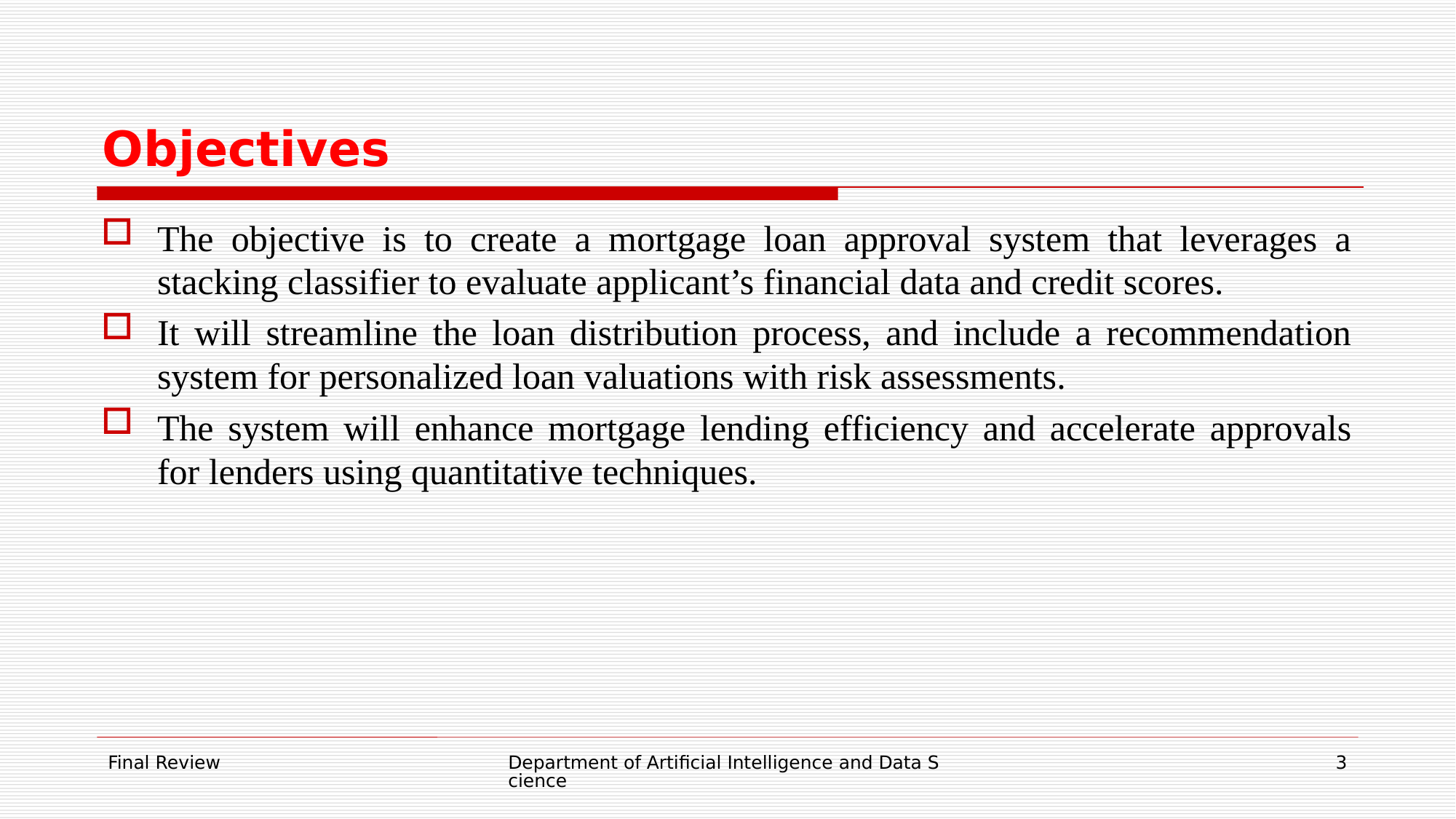

# Objectives
The objective is to create a mortgage loan approval system that leverages a stacking classifier to evaluate applicant’s financial data and credit scores.
It will streamline the loan distribution process, and include a recommendation system for personalized loan valuations with risk assessments.
The system will enhance mortgage lending efficiency and accelerate approvals for lenders using quantitative techniques.

Final Review
Department of Artificial Intelligence and Data Science
3